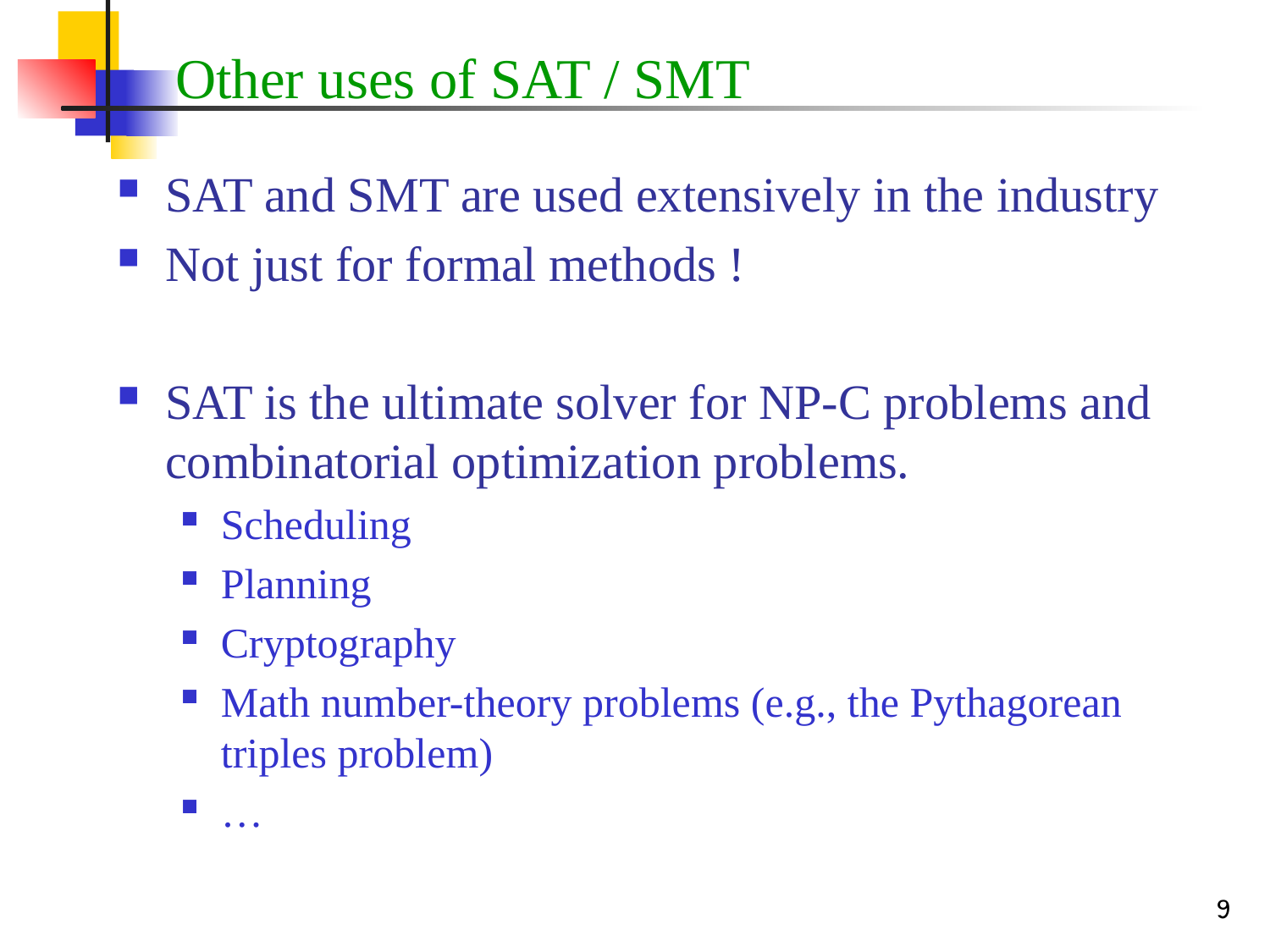

# Other uses of SAT / SMT
SAT and SMT are used extensively in the industry
Not just for formal methods !

SAT is the ultimate solver for NP-C problems and combinatorial optimization problems.
Scheduling
Planning
Cryptography
Math number-theory problems (e.g., the Pythagorean triples problem)
…
9